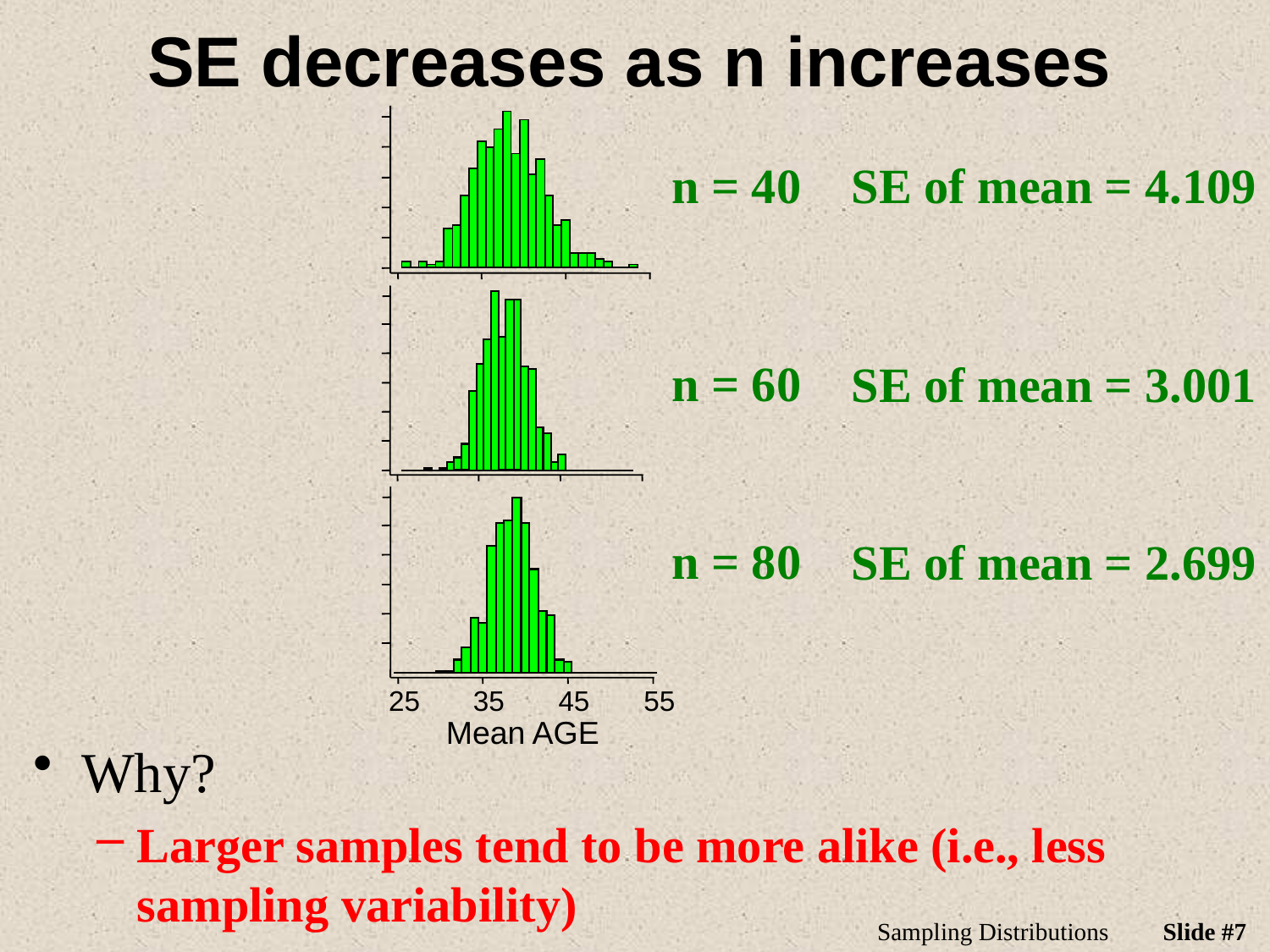

# SE decreases as n increases

25
35
45
55
Mean AGE
n = 40

n = 60

n = 80
SE of mean = 4.109

SE of mean = 3.001

SE of mean = 2.699
Why?
Larger samples tend to be more alike (i.e., less sampling variability)
Sampling Distributions
Slide #7